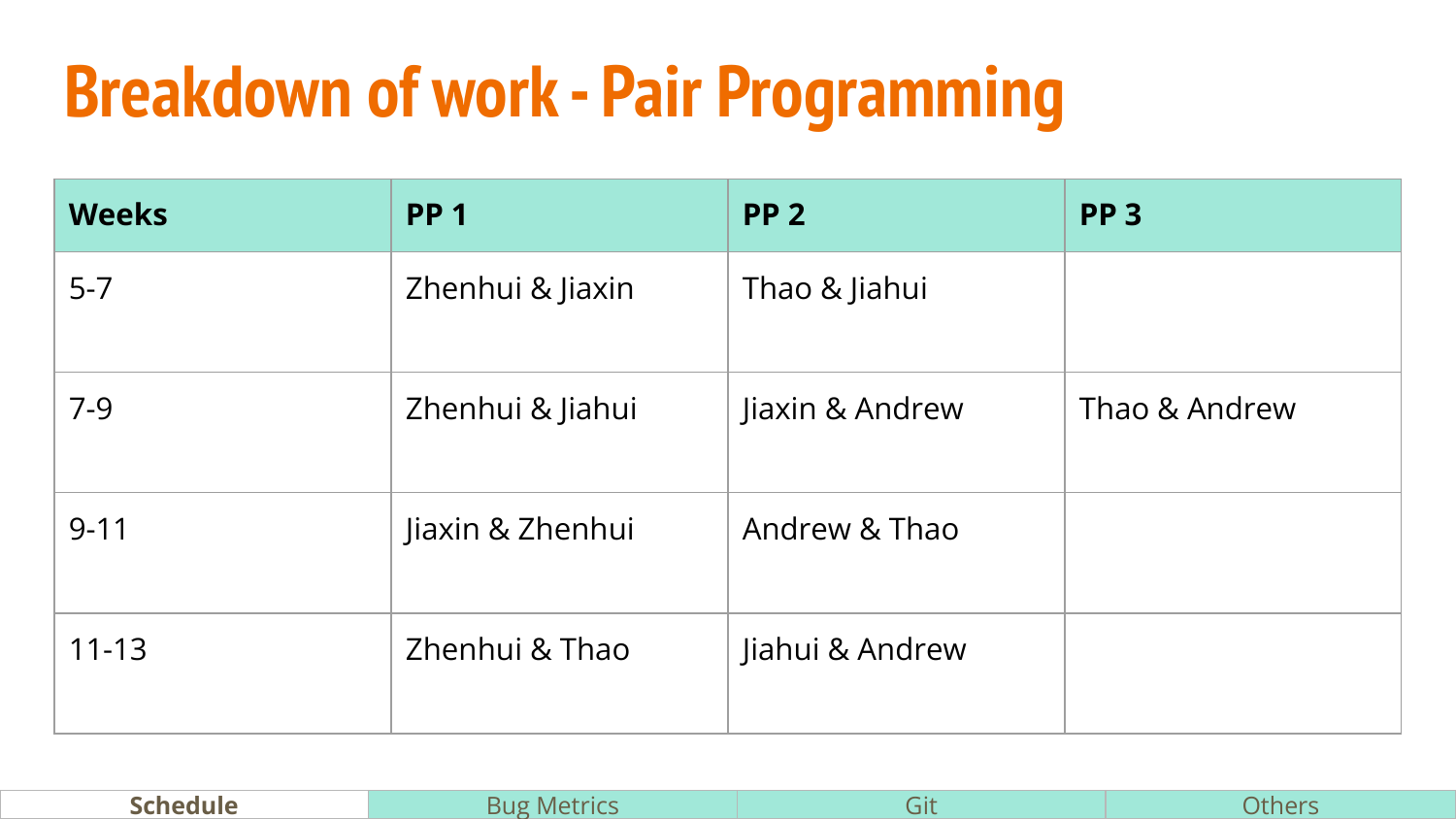

# Breakdown of work - Pair Programming
| Weeks | PP 1 | PP 2 | PP 3 |
| --- | --- | --- | --- |
| 5-7 | Zhenhui & Jiaxin | Thao & Jiahui |  |
| 7-9 | Zhenhui & Jiahui | Jiaxin & Andrew | Thao & Andrew |
| 9-11 | Jiaxin & Zhenhui | Andrew & Thao |  |
| 11-13 | Zhenhui & Thao | Jiahui & Andrew |  |
Schedule
Bug Metrics
Git
Others